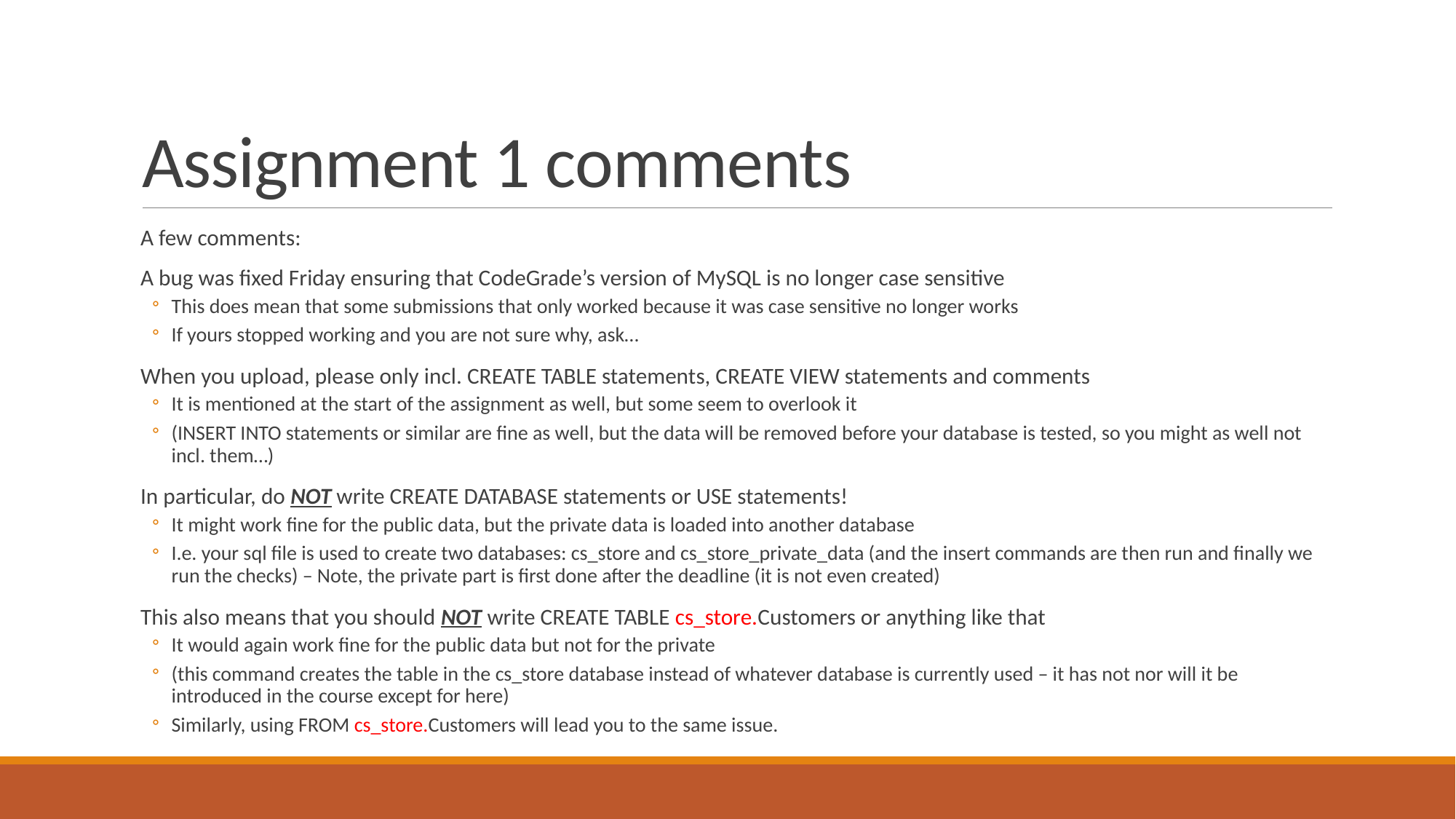

# Assignment 1 comments
A few comments:
A bug was fixed Friday ensuring that CodeGrade’s version of MySQL is no longer case sensitive
This does mean that some submissions that only worked because it was case sensitive no longer works
If yours stopped working and you are not sure why, ask…
When you upload, please only incl. CREATE TABLE statements, CREATE VIEW statements and comments
It is mentioned at the start of the assignment as well, but some seem to overlook it
(INSERT INTO statements or similar are fine as well, but the data will be removed before your database is tested, so you might as well not incl. them…)
In particular, do NOT write CREATE DATABASE statements or USE statements!
It might work fine for the public data, but the private data is loaded into another database
I.e. your sql file is used to create two databases: cs_store and cs_store_private_data (and the insert commands are then run and finally we run the checks) – Note, the private part is first done after the deadline (it is not even created)
This also means that you should NOT write CREATE TABLE cs_store.Customers or anything like that
It would again work fine for the public data but not for the private
(this command creates the table in the cs_store database instead of whatever database is currently used – it has not nor will it be introduced in the course except for here)
Similarly, using FROM cs_store.Customers will lead you to the same issue.